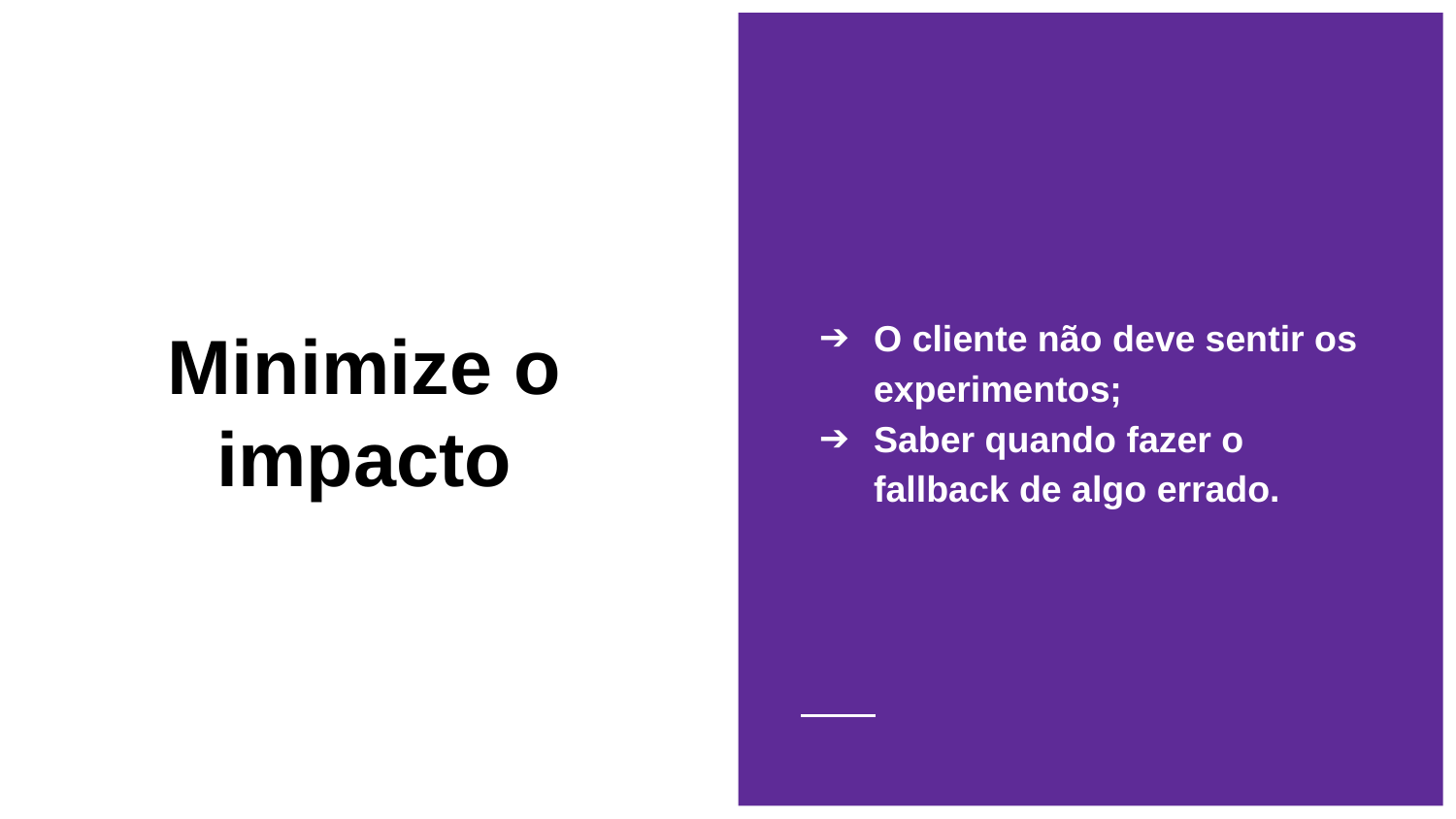

O cliente não deve sentir os experimentos;
Saber quando fazer o fallback de algo errado.
# Minimize o impacto